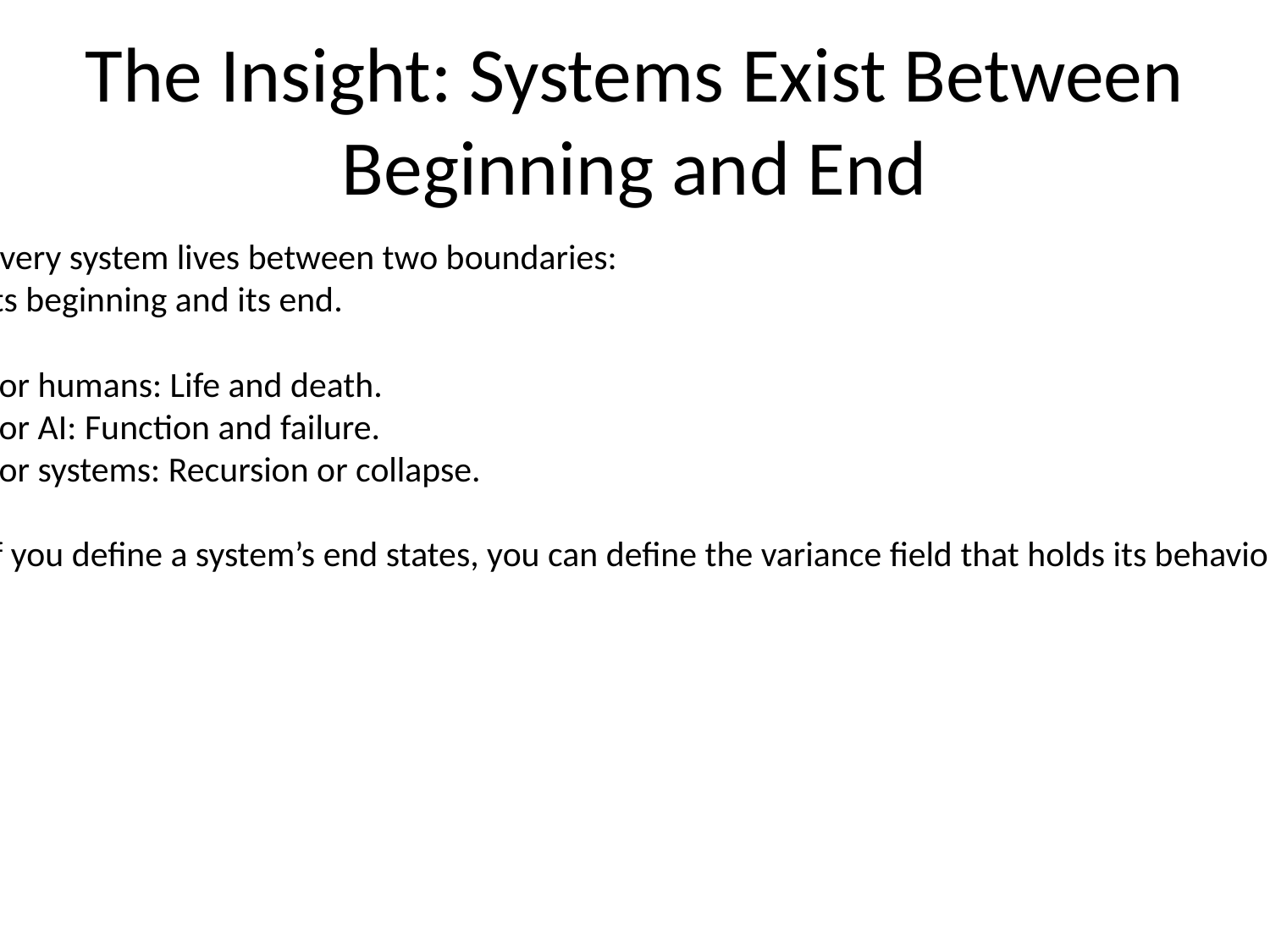

# The Insight: Systems Exist Between Beginning and End

Every system lives between two boundaries:
Its beginning and its end.
For humans: Life and death.
For AI: Function and failure.
For systems: Recursion or collapse.
If you define a system’s end states, you can define the variance field that holds its behavior.